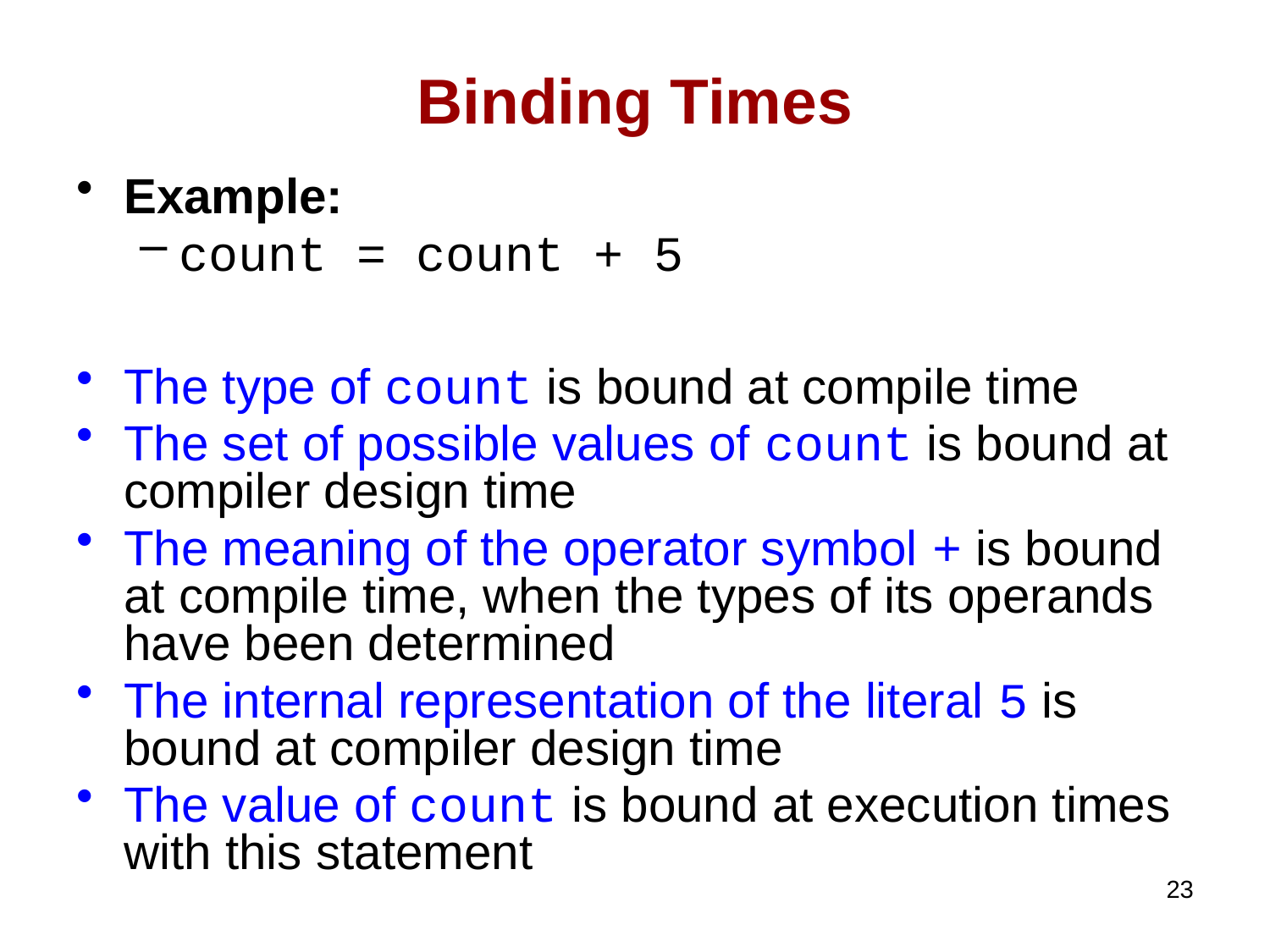

# Binding Times
Example:
count = count + 5

The type of count is bound at compile time
The set of possible values of count is bound at  compiler design time
The meaning of the operator symbol + is bound at compile time, when the types of its operands have been determined
The internal representation of the literal 5 is bound at compiler design time
The value of count is bound at execution times  with this statement
23